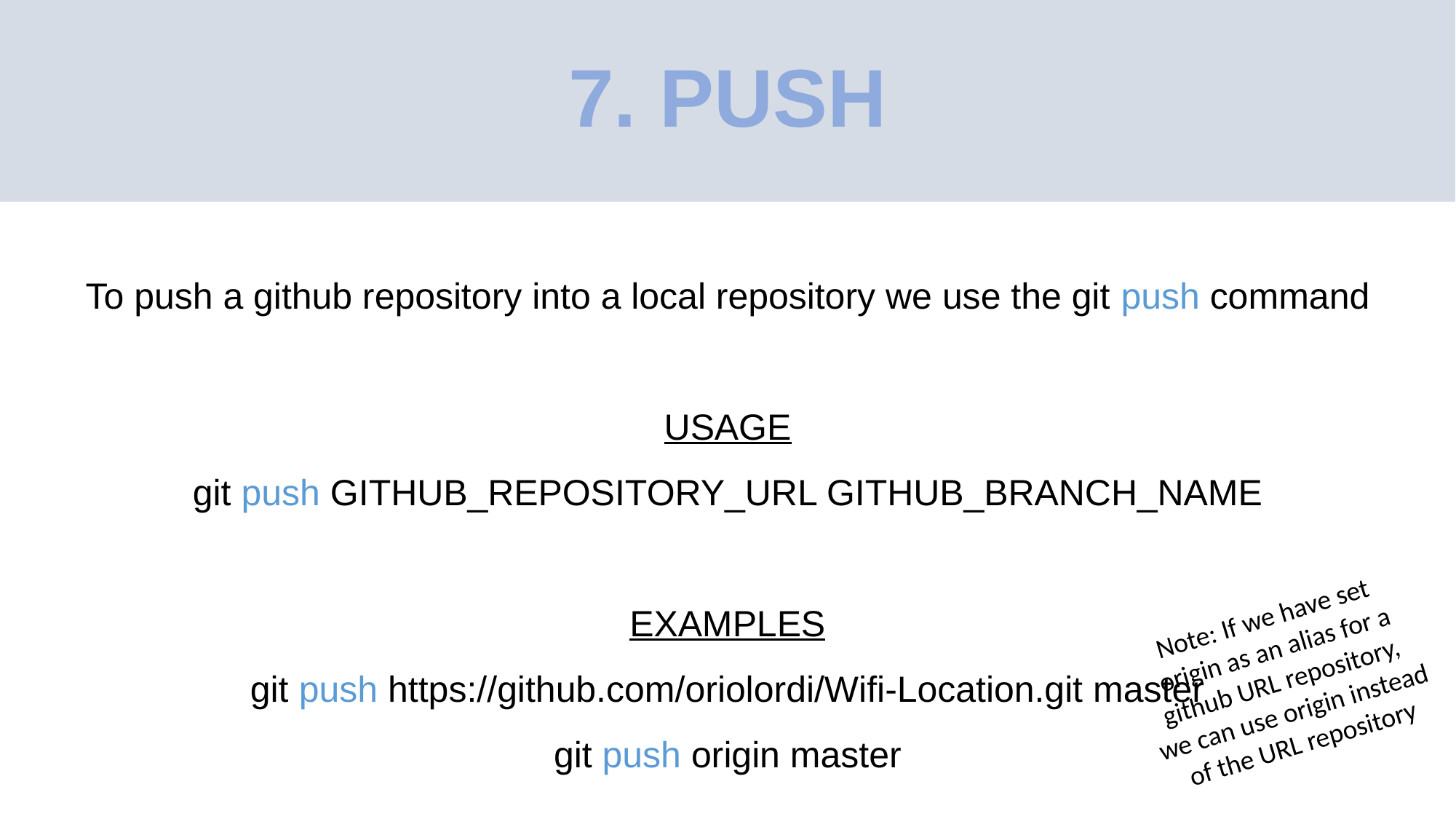

# 7. PUSH

To push a github repository into a local repository we use the git push command

USAGE
git push GITHUB_REPOSITORY_URL GITHUB_BRANCH_NAME

EXAMPLES
git push https://github.com/oriolordi/Wifi-Location.git master
git push origin master
Note: If we have set
origin as an alias for a
github URL repository,
we can use origin instead
of the URL repository